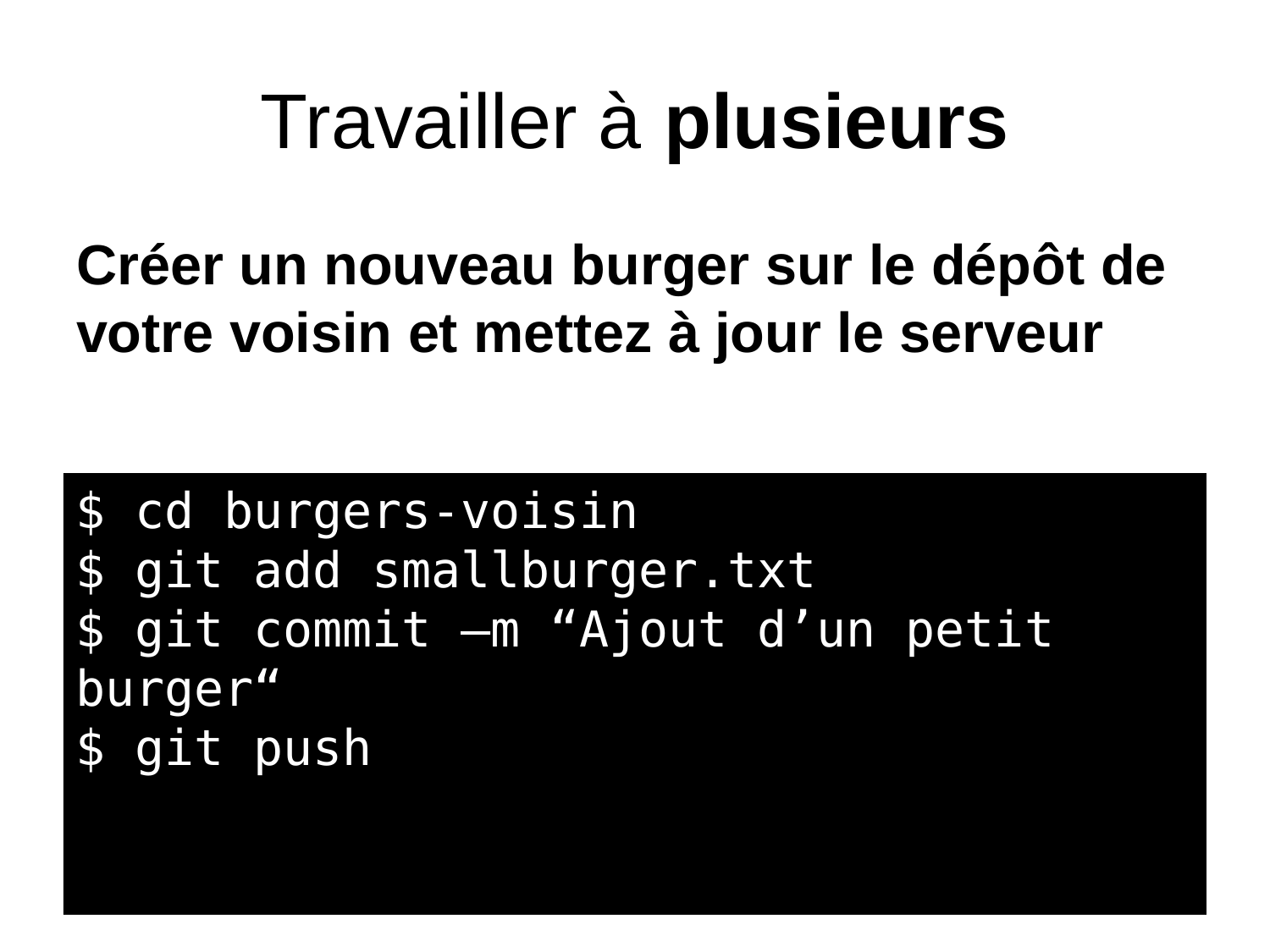

# Travailler à plusieurs
Créer un nouveau burger sur le dépôt de votre voisin et mettez à jour le serveur
$ cd burgers-voisin
$ git add smallburger.txt
$ git commit –m “Ajout d’un petit burger“
$ git push